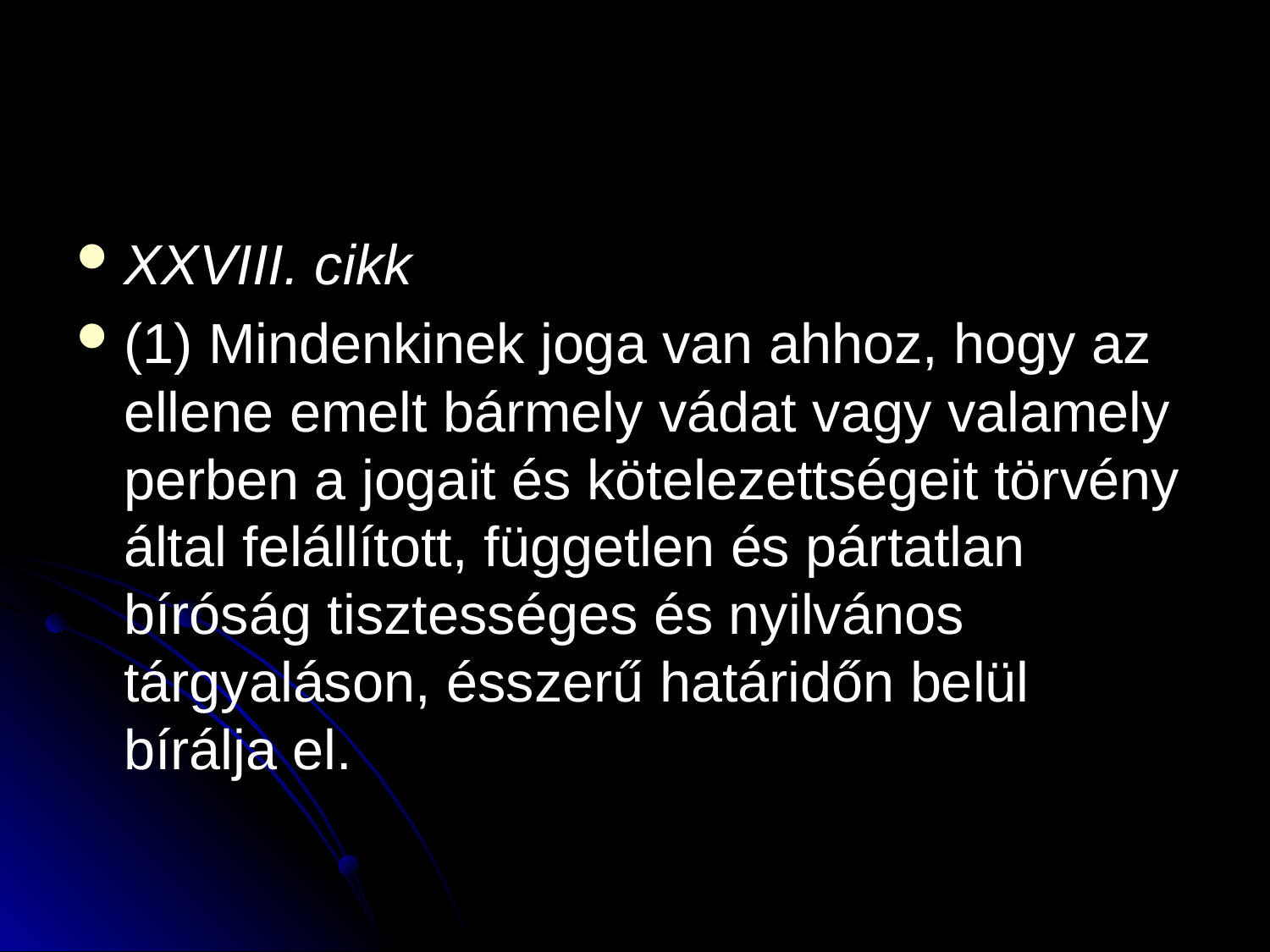

#
XXVIII. cikk
(1) Mindenkinek joga van ahhoz, hogy az ellene emelt bármely vádat vagy valamely perben a jogait és kötelezettségeit törvény által felállított, független és pártatlan bíróság tisztességes és nyilvános tárgyaláson, ésszerű határidőn belül bírálja el.